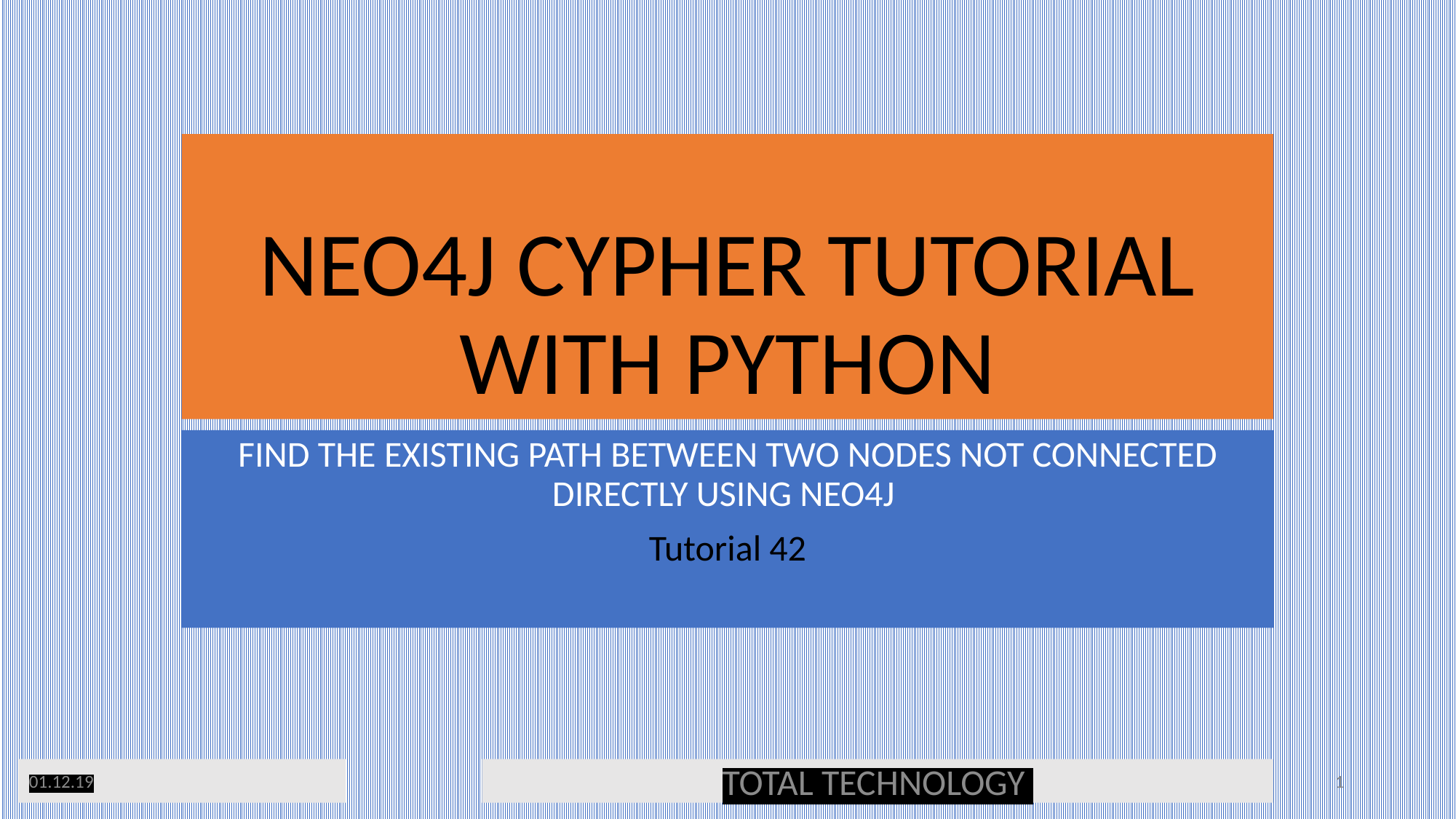

# NEO4J CYPHER TUTORIAL WITH PYTHON
FIND THE EXISTING PATH BETWEEN TWO NODES NOT CONNECTED DIRECTLY USING NEO4J
Tutorial 42

01.12.19
TOTAL TECHNOLOGY
1